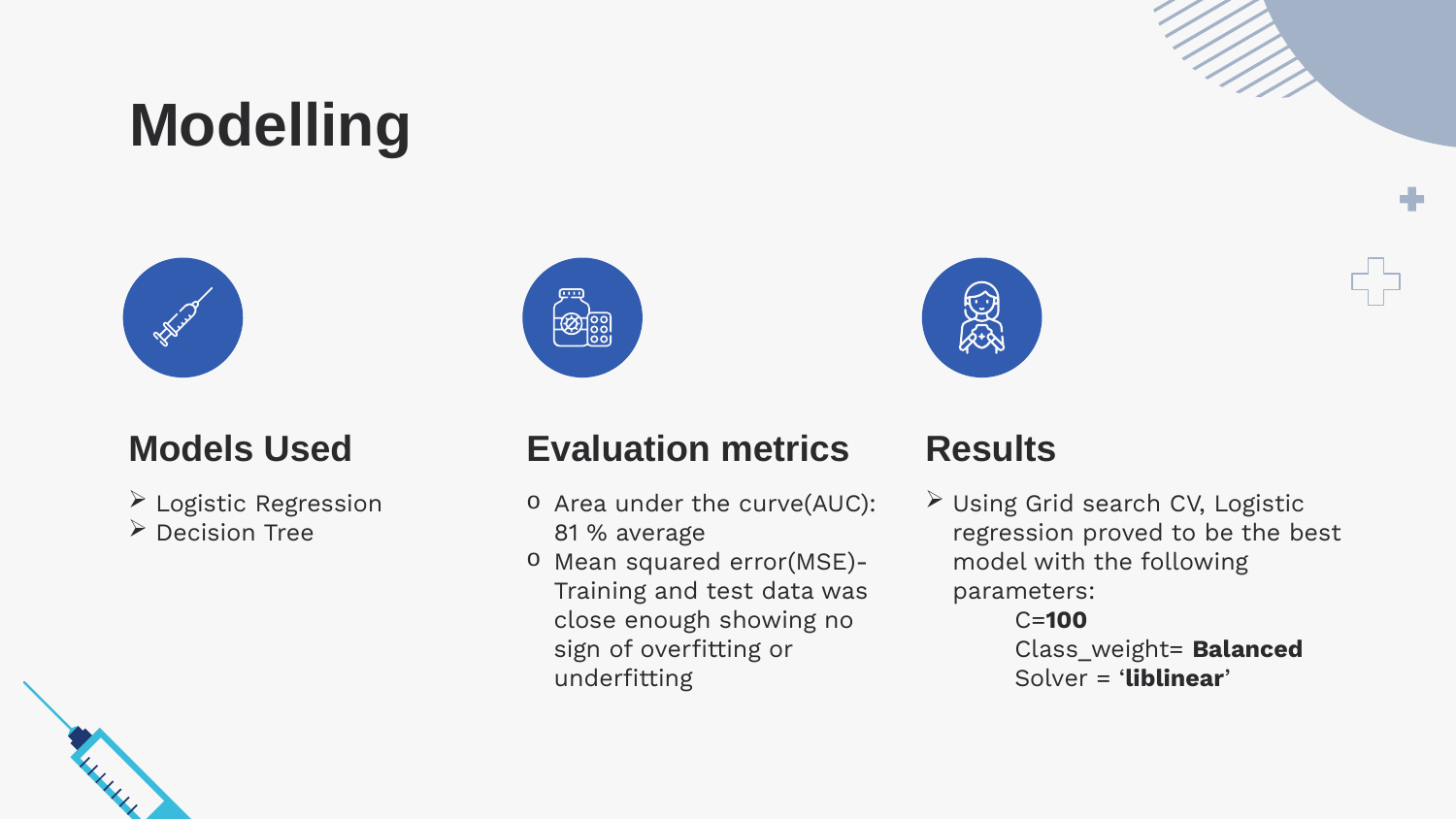

# Modelling

Models Used
Evaluation metrics
Results
Logistic Regression
Decision Tree
Area under the curve(AUC): 81 % average
Mean squared error(MSE)- Training and test data was close enough showing no sign of overfitting or underfitting

Using Grid search CV, Logistic regression proved to be the best model with the following parameters:
  C=100
  Class_weight= Balanced
  Solver = ‘liblinear’